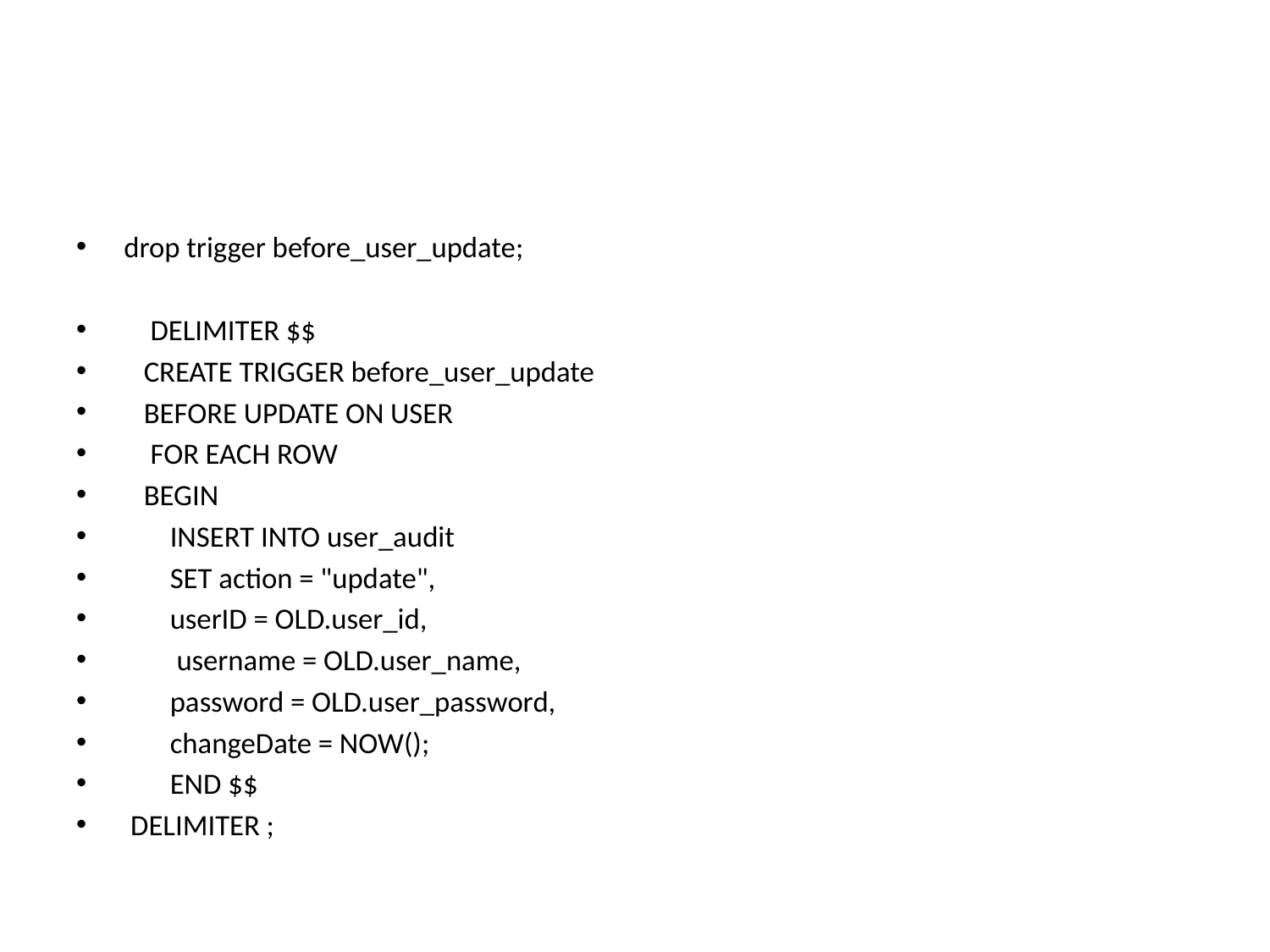

drop trigger before_user_update;

    DELIMITER $$
   CREATE TRIGGER before_user_update
   BEFORE UPDATE ON USER
    FOR EACH ROW
   BEGIN
       INSERT INTO user_audit
       SET action = "update",
       userID = OLD.user_id,
        username = OLD.user_name,
       password = OLD.user_password,
       changeDate = NOW();
       END $$
 DELIMITER ;